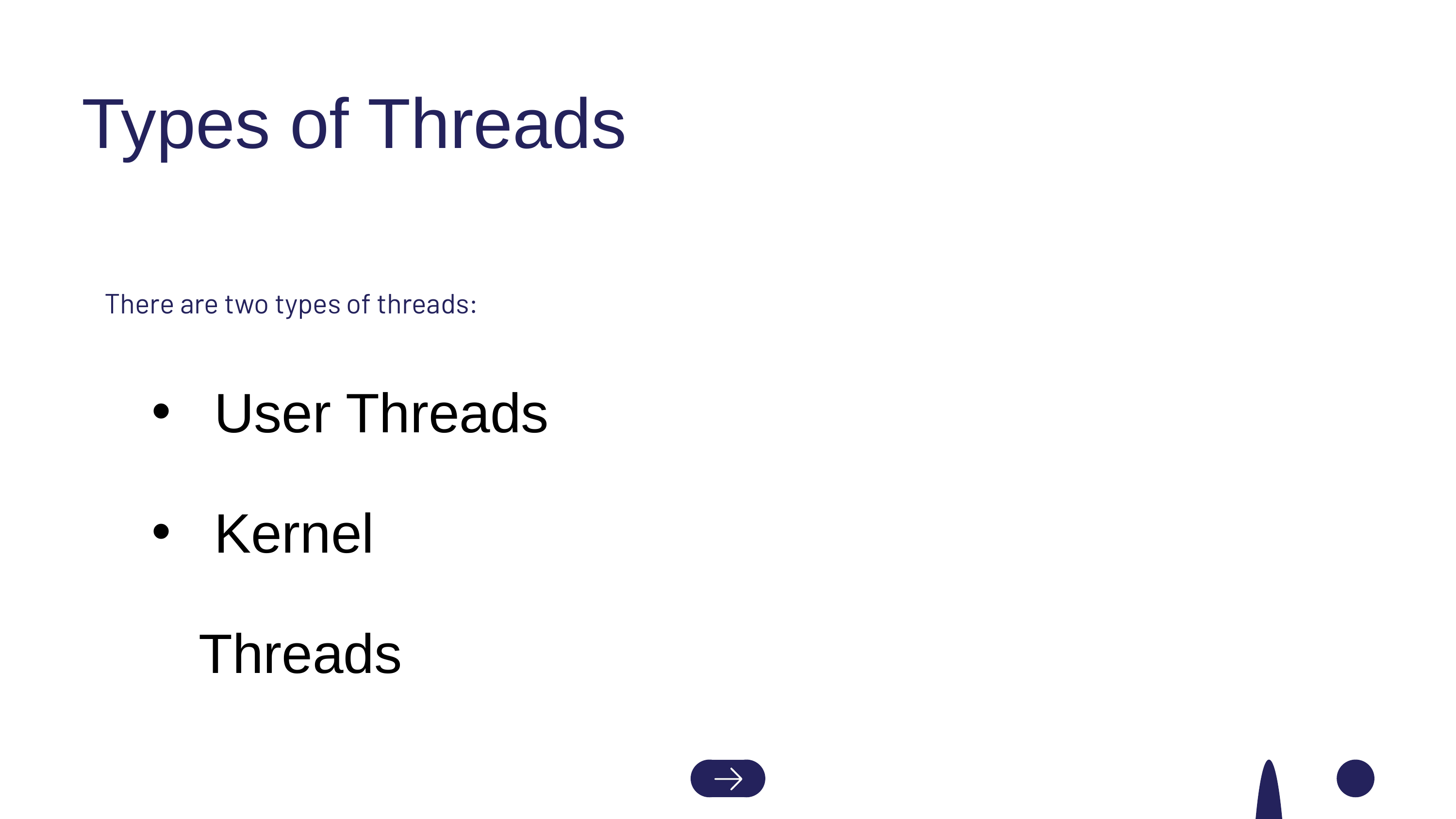

Types of Threads
There are two types of threads:
 User Threads
 Kernel Threads

03/12